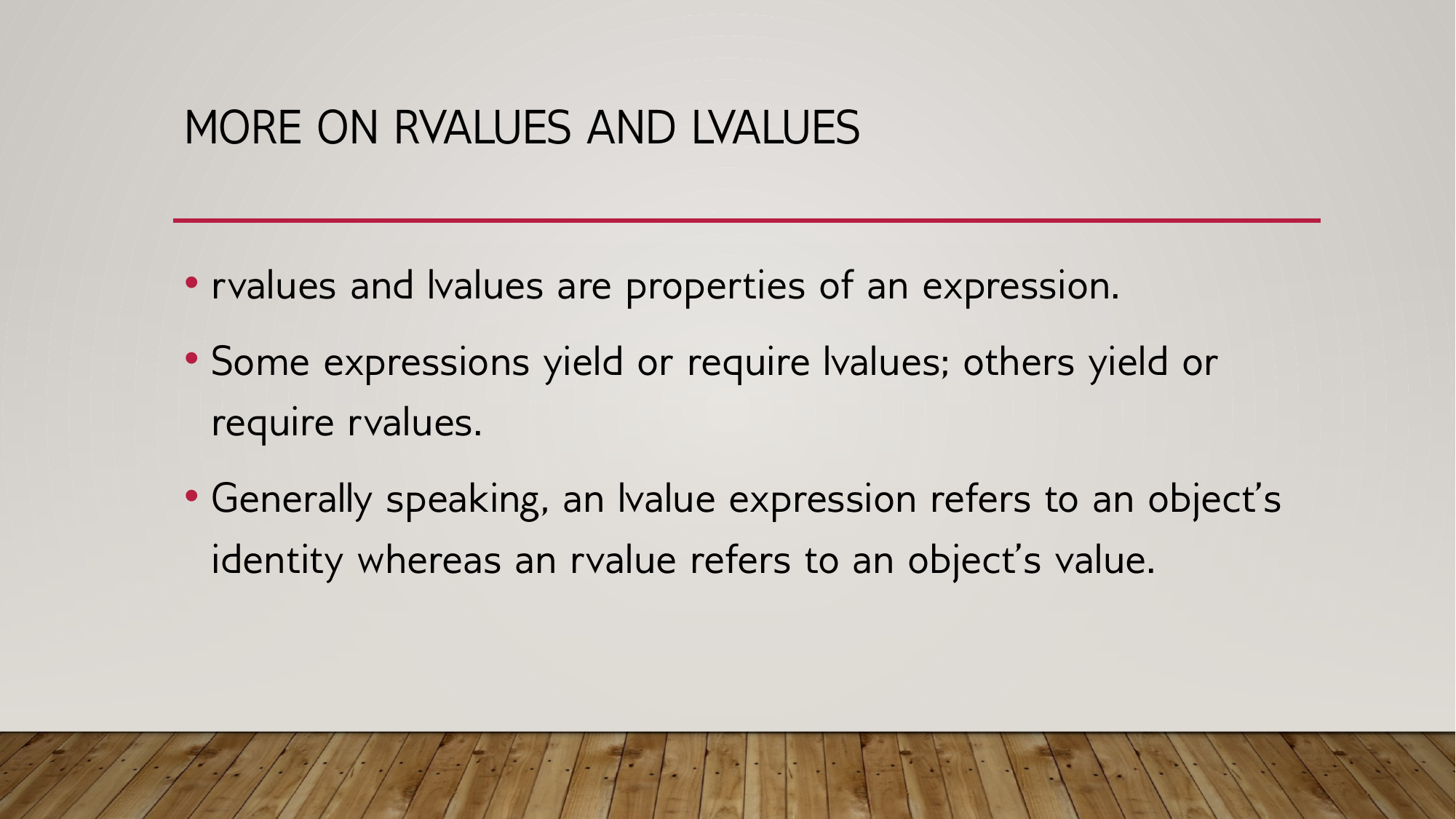

# More on rvalues and lvalues
rvalues and lvalues are properties of an expression.
Some expressions yield or require lvalues; others yield or require rvalues.
Generally speaking, an lvalue expression refers to an object’s identity whereas an rvalue refers to an object’s value.